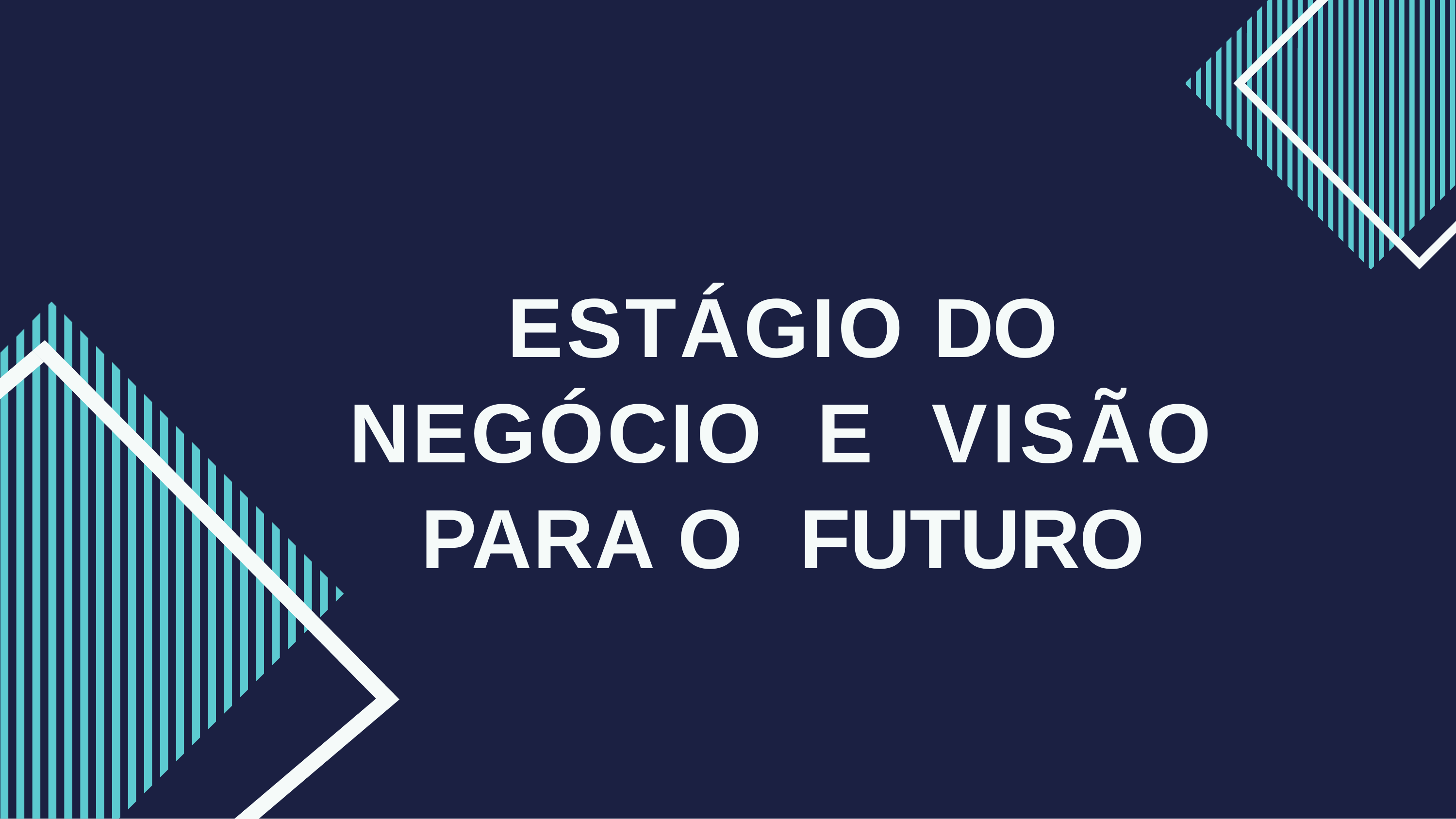

# ESTÁGIO DO NEGÓCIO  E	VISÃO PARA O  FUTURO